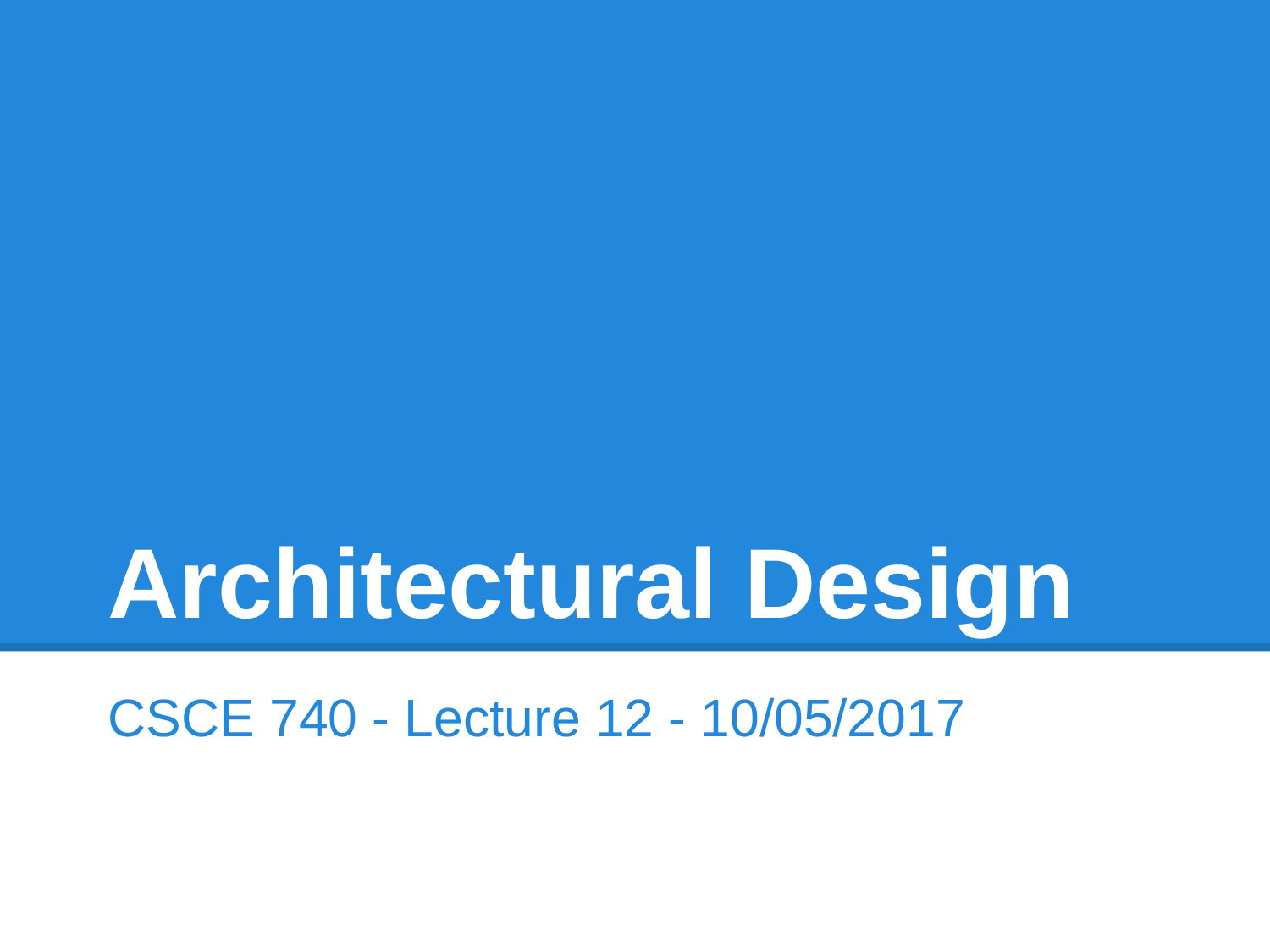

# Architectural Design
CSCE 740 - Lecture 12 - 10/05/2017